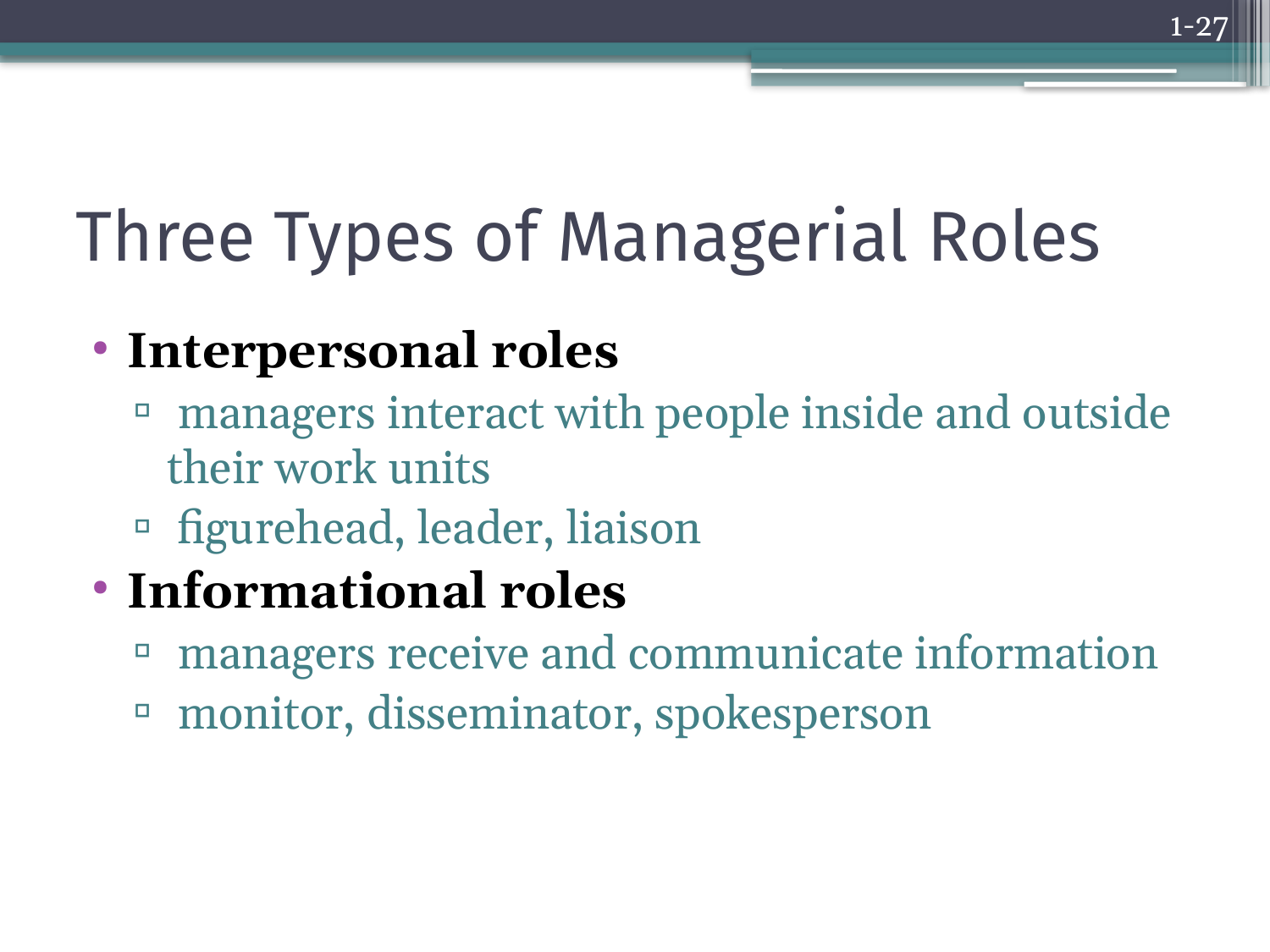

1-27
# Three Types of Managerial Roles
Interpersonal roles
 managers interact with people inside and outside their work units
 figurehead, leader, liaison
Informational roles
 managers receive and communicate information
 monitor, disseminator, spokesperson